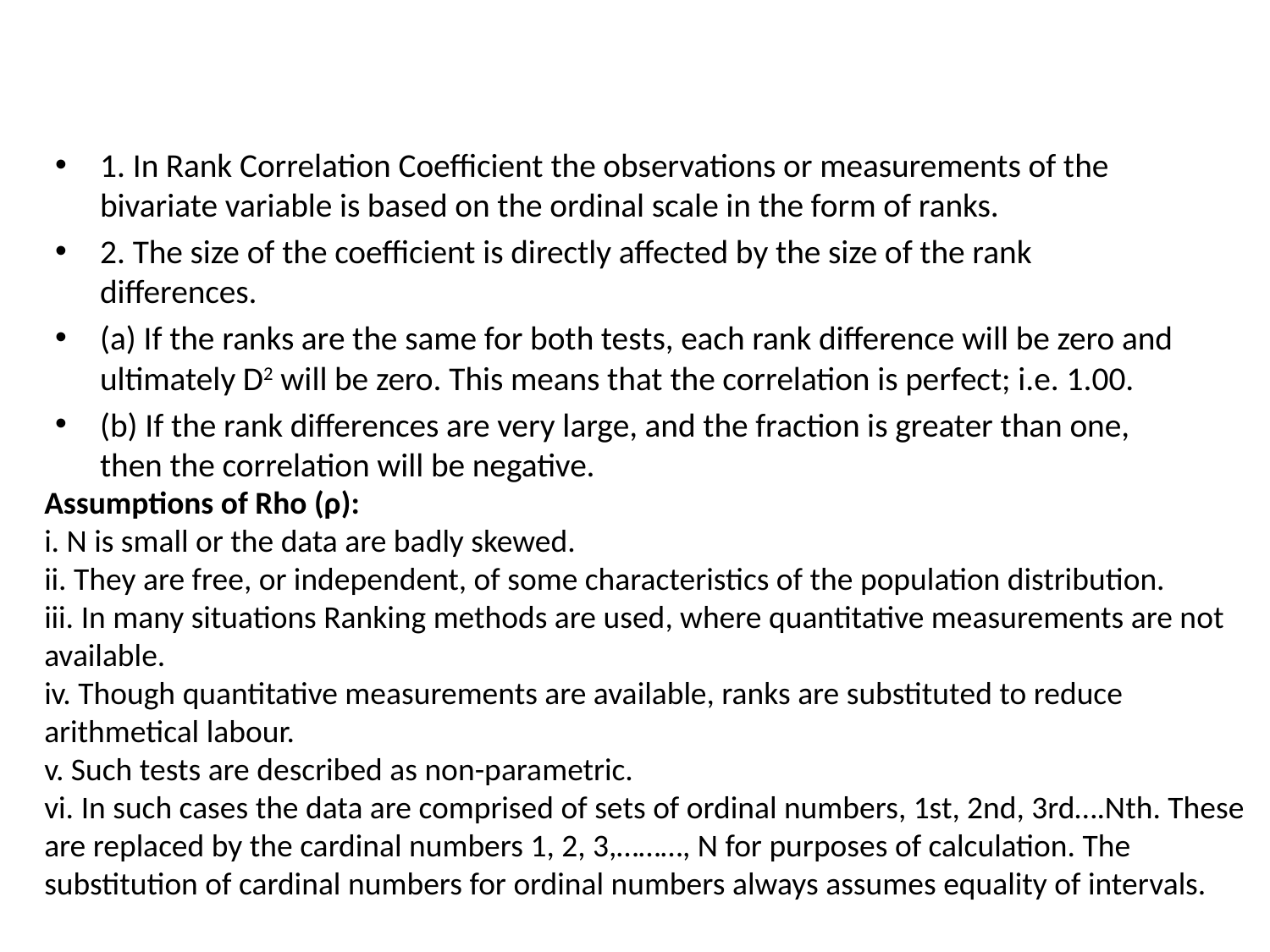

#
1. In Rank Correlation Coefficient the observations or measurements of the bivariate variable is based on the ordinal scale in the form of ranks.
2. The size of the coefficient is directly affected by the size of the rank differences.
(a) If the ranks are the same for both tests, each rank difference will be zero and ultimately D2 will be zero. This means that the correlation is perfect; i.e. 1.00.
(b) If the rank differences are very large, and the fraction is greater than one, then the correlation will be negative.

Assumptions of Rho (ρ):
i. N is small or the data are badly skewed.
ii. They are free, or independent, of some characteristics of the population distribution.
iii. In many situations Ranking methods are used, where quantitative measurements are not available.
iv. Though quantitative measurements are available, ranks are substituted to reduce arithmetical labour.
v. Such tests are described as non-parametric.
vi. In such cases the data are comprised of sets of ordinal numbers, 1st, 2nd, 3rd….Nth. These are replaced by the cardinal numbers 1, 2, 3,………, N for purposes of calculation. The substitution of cardinal numbers for ordinal numbers always assumes equality of intervals.